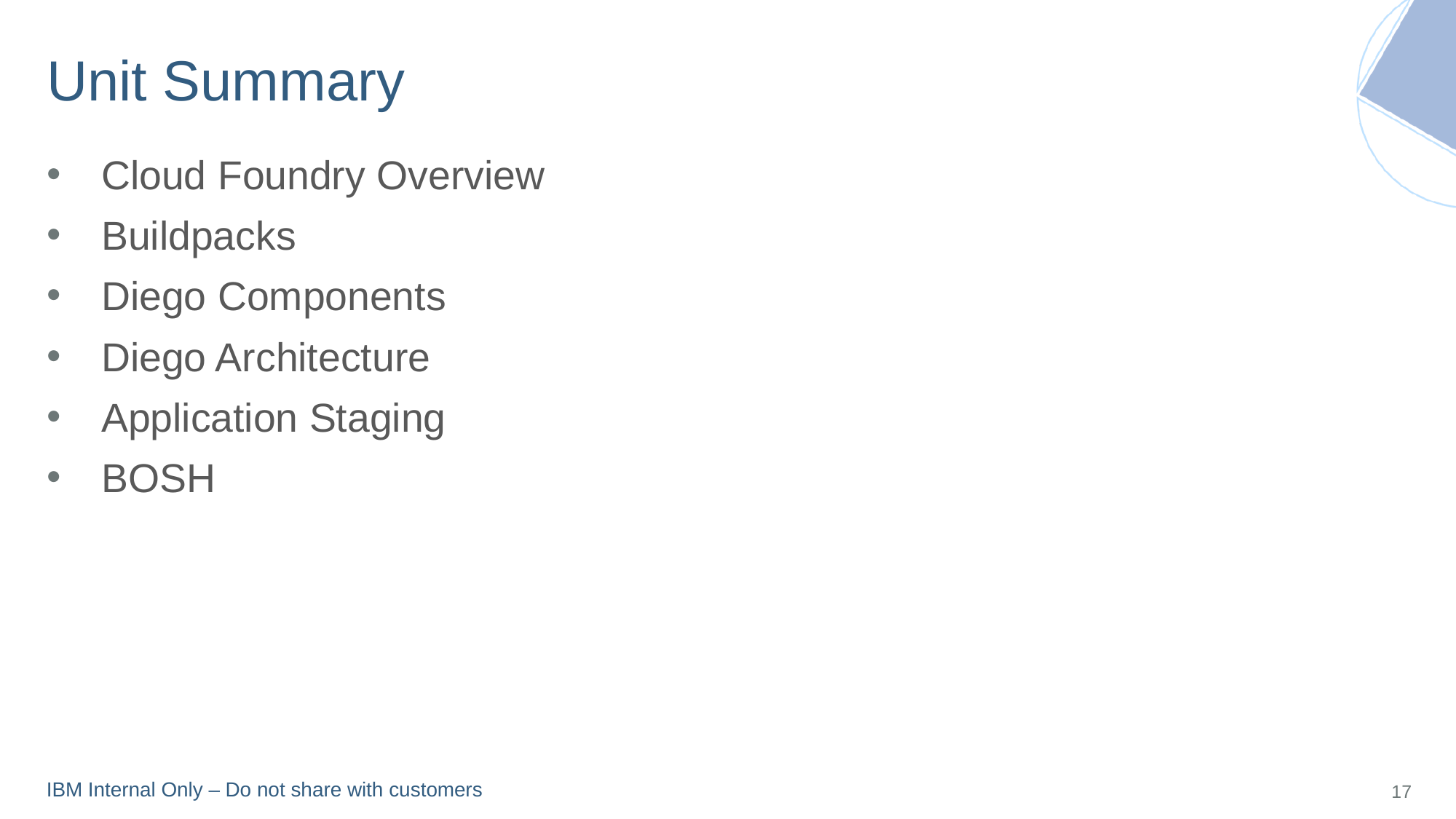

# Unit Summary
Cloud Foundry Overview
Buildpacks
Diego Components
Diego Architecture
Application Staging
BOSH

17